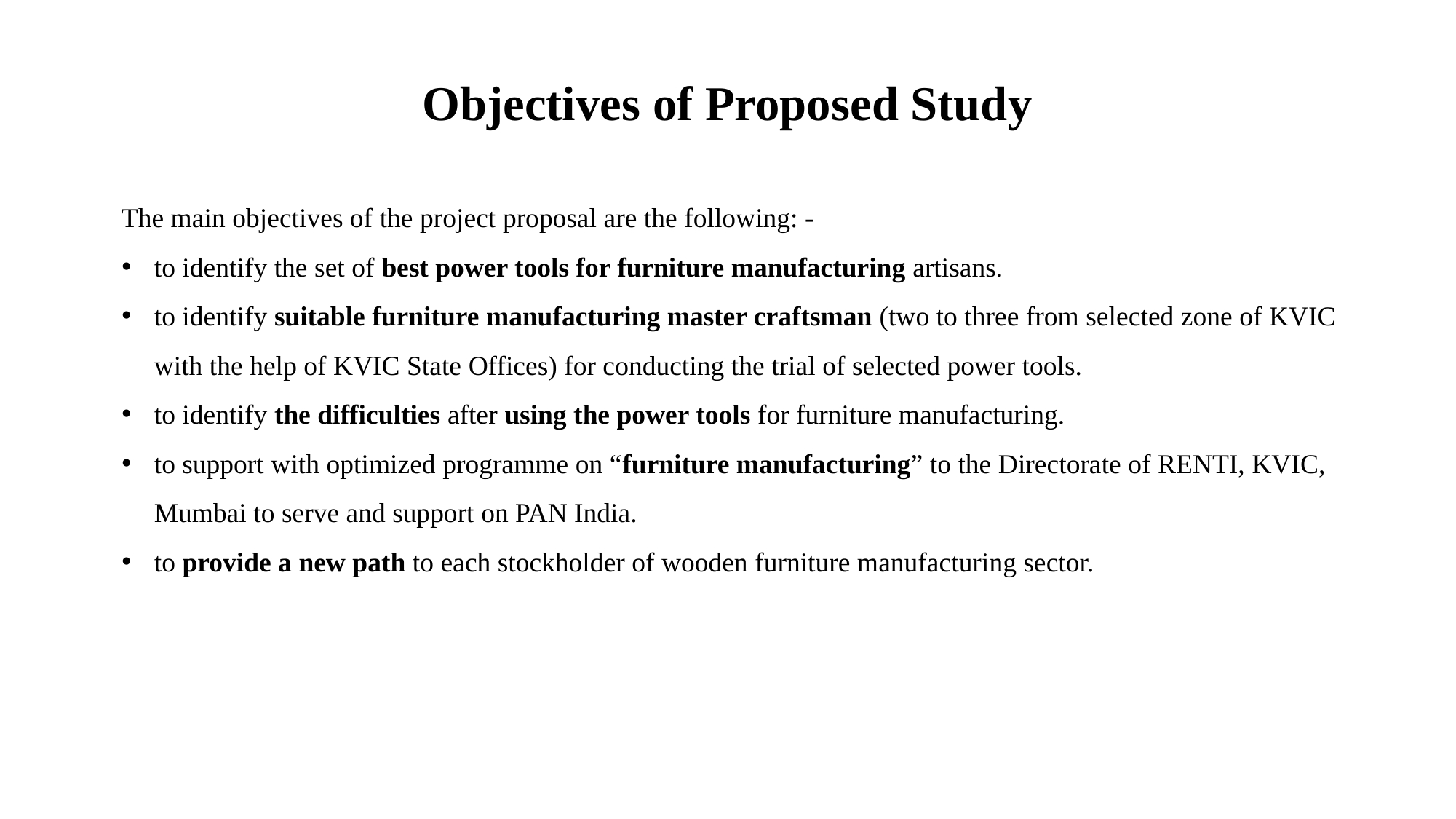

# Objectives of Proposed Study
The main objectives of the project proposal are the following: -
to identify the set of best power tools for furniture manufacturing artisans.
to identify suitable furniture manufacturing master craftsman (two to three from selected zone of KVIC with the help of KVIC State Offices) for conducting the trial of selected power tools.
to identify the difficulties after using the power tools for furniture manufacturing.
to support with optimized programme on “furniture manufacturing” to the Directorate of RENTI, KVIC, Mumbai to serve and support on PAN India.
to provide a new path to each stockholder of wooden furniture manufacturing sector.